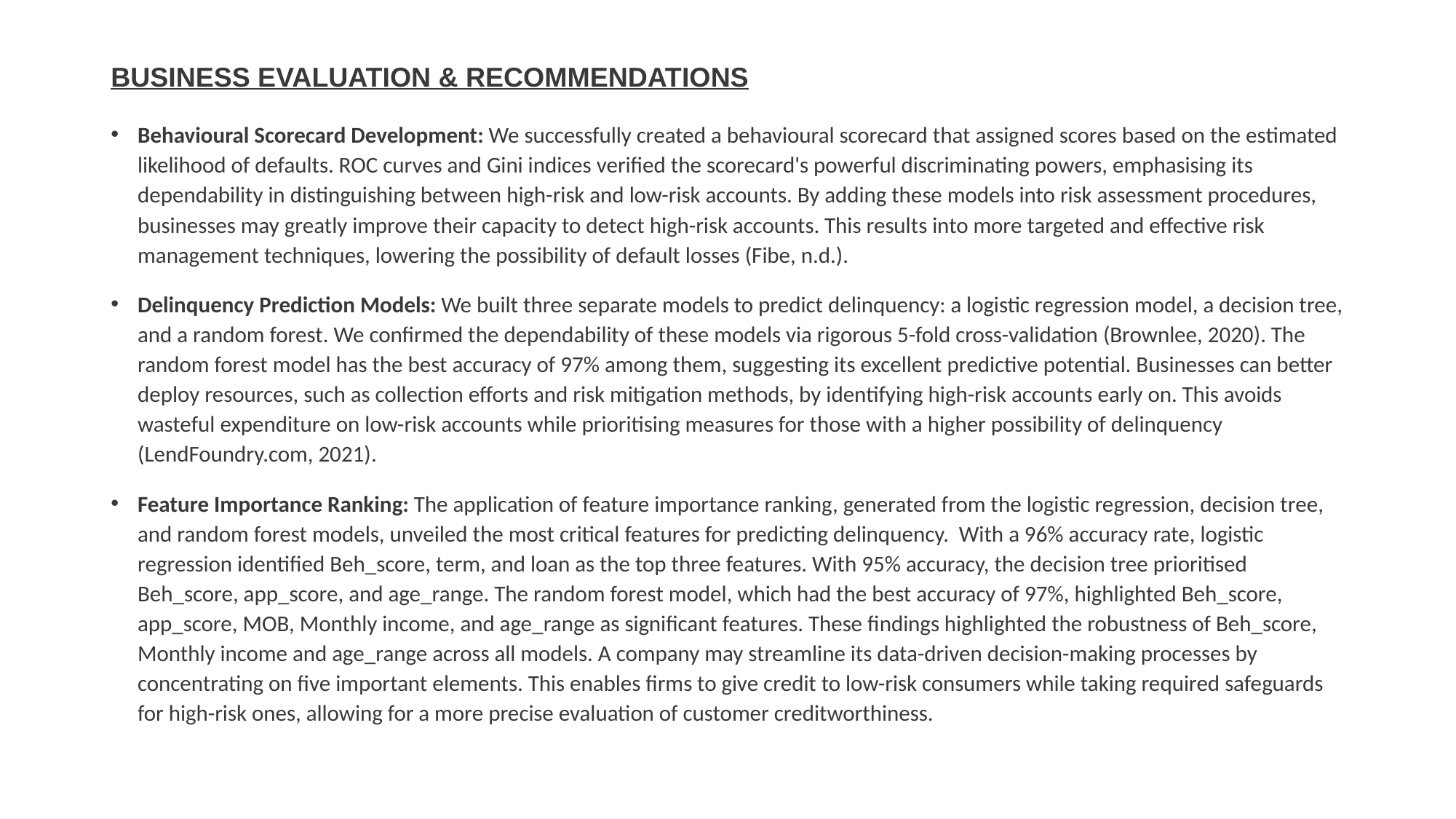

# Business Evaluation & Recommendations
Behavioural Scorecard Development: We successfully created a behavioural scorecard that assigned scores based on the estimated likelihood of defaults. ROC curves and Gini indices verified the scorecard's powerful discriminating powers, emphasising its dependability in distinguishing between high-risk and low-risk accounts. By adding these models into risk assessment procedures, businesses may greatly improve their capacity to detect high-risk accounts. This results into more targeted and effective risk management techniques, lowering the possibility of default losses (Fibe, n.d.).
Delinquency Prediction Models: We built three separate models to predict delinquency: a logistic regression model, a decision tree, and a random forest. We confirmed the dependability of these models via rigorous 5-fold cross-validation (Brownlee, 2020). The random forest model has the best accuracy of 97% among them, suggesting its excellent predictive potential. Businesses can better deploy resources, such as collection efforts and risk mitigation methods, by identifying high-risk accounts early on. This avoids wasteful expenditure on low-risk accounts while prioritising measures for those with a higher possibility of delinquency (LendFoundry.com, 2021).
Feature Importance Ranking: The application of feature importance ranking, generated from the logistic regression, decision tree, and random forest models, unveiled the most critical features for predicting delinquency.  With a 96% accuracy rate, logistic regression identified Beh_score, term, and loan as the top three features. With 95% accuracy, the decision tree prioritised Beh_score, app_score, and age_range. The random forest model, which had the best accuracy of 97%, highlighted Beh_score, app_score, MOB, Monthly income, and age_range as significant features. These findings highlighted the robustness of Beh_score, Monthly income and age_range across all models. A company may streamline its data-driven decision-making processes by concentrating on five important elements. This enables firms to give credit to low-risk consumers while taking required safeguards for high-risk ones, allowing for a more precise evaluation of customer creditworthiness.